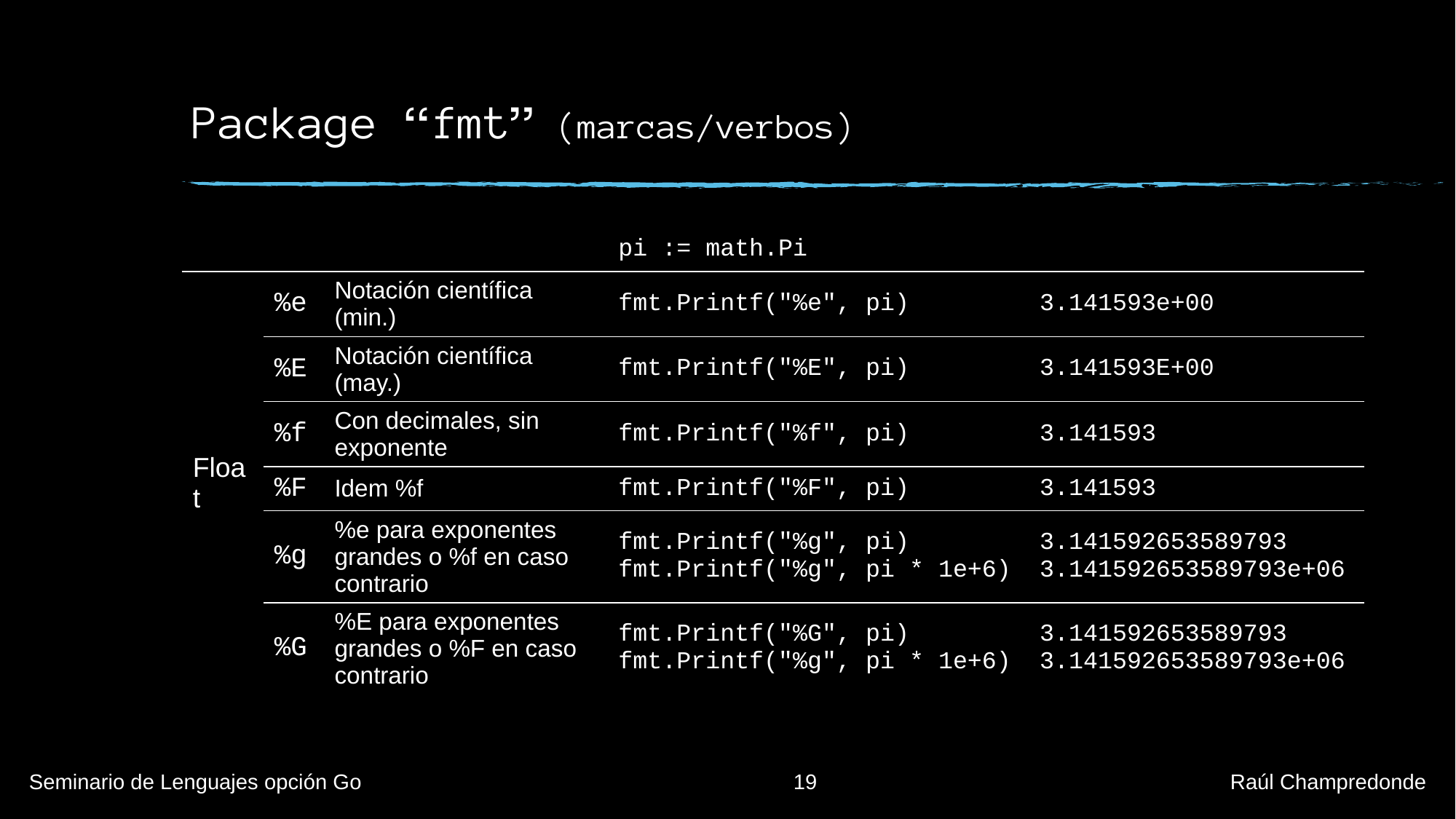

# Package “fmt” (marcas/verbos)
|  |  |  | pi := math.Pi |  |
| --- | --- | --- | --- | --- |
| Float | %e | Notación científica (min.) | fmt.Printf("%e", pi) | 3.141593e+00 |
|  | %E | Notación científica (may.) | fmt.Printf("%E", pi) | 3.141593E+00 |
|  | %f | Con decimales, sin exponente | fmt.Printf("%f", pi) | 3.141593 |
|  | %F | Idem %f | fmt.Printf("%F", pi) | 3.141593 |
|  | %g | %e para exponentes grandes o %f en caso contrario | fmt.Printf("%g", pi) fmt.Printf("%g", pi \* 1e+6) | 3.141592653589793 3.141592653589793e+06 |
|  | %G | %E para exponentes grandes o %F en caso contrario | fmt.Printf("%G", pi) fmt.Printf("%g", pi \* 1e+6) | 3.141592653589793 3.141592653589793e+06 |
Seminario de Lenguajes opción Go				19				Raúl Champredonde